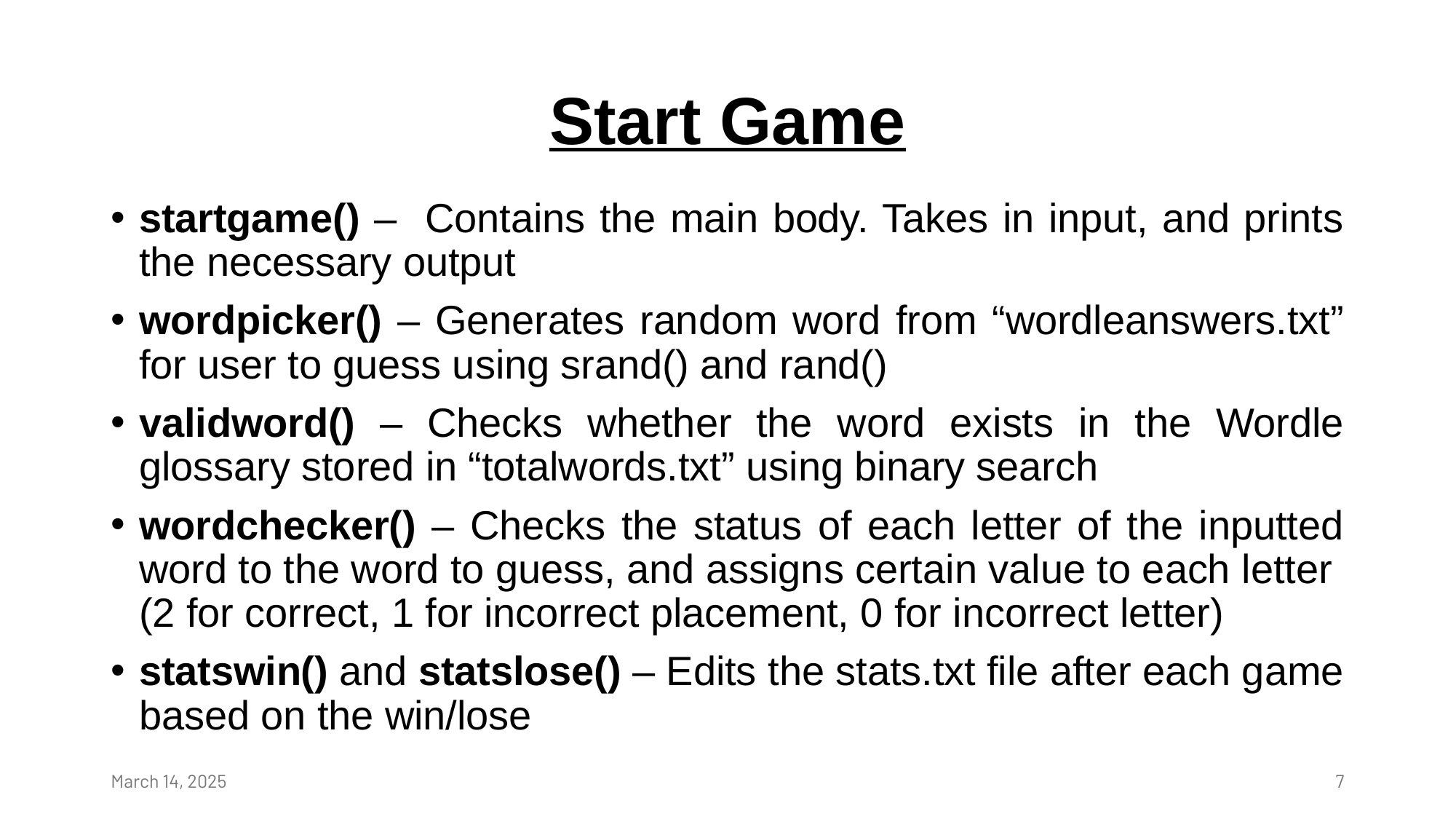

# Start Game
startgame() –  Contains the main body. Takes in input, and prints the necessary output
wordpicker() – Generates random word from “wordleanswers.txt” for user to guess using srand() and rand()
validword() – Checks whether the word exists in the Wordle glossary stored in “totalwords.txt” using binary search
wordchecker() – Checks the status of each letter of the inputted word to the word to guess, and assigns certain value to each letter
(2 for correct, 1 for incorrect placement, 0 for incorrect letter)
statswin() and statslose() – Edits the stats.txt file after each game based on the win/lose
March 14, 2025
7